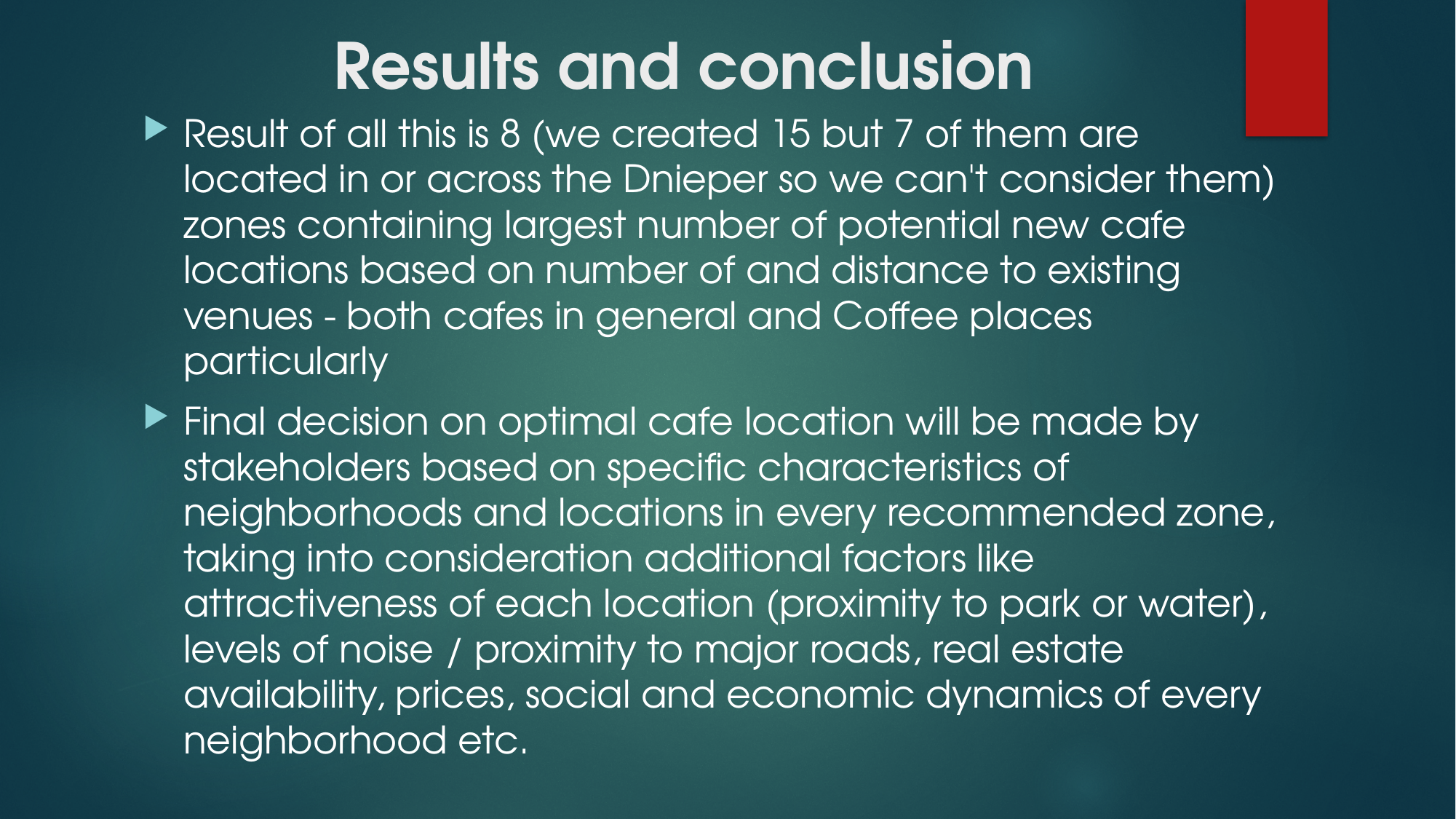

# Results and conclusion
Result of all this is 8 (we created 15 but 7 of them are located in or across the Dnieper so we can't consider them) zones containing largest number of potential new cafe locations based on number of and distance to existing venues - both cafes in general and Coffee places particularly
Final decision on optimal cafe location will be made by stakeholders based on specific characteristics of neighborhoods and locations in every recommended zone, taking into consideration additional factors like attractiveness of each location (proximity to park or water), levels of noise / proximity to major roads, real estate availability, prices, social and economic dynamics of every neighborhood etc.